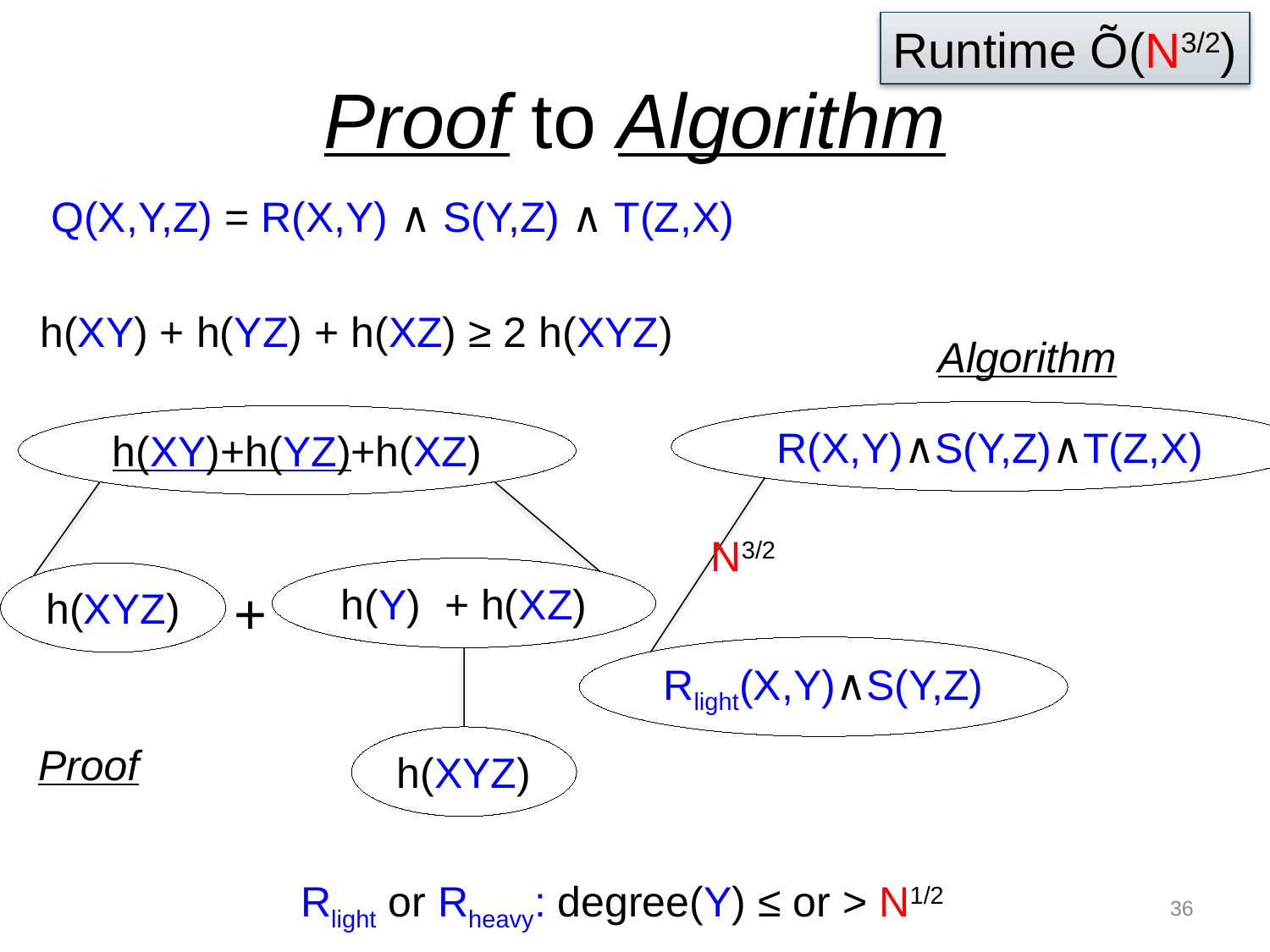

Runtime Õ(N3/2)
# Proof to Algorithm
Q(X,Y,Z) = R(X,Y) ∧ S(Y,Z) ∧ T(Z,X)
h(XY) + h(YZ) + h(XZ) ≥ 2 h(XYZ)
Algorithm
R(X,Y)∧S(Y,Z)∧T(Z,X)
h(XY)+h(YZ)+h(XZ)
N3/2
h(Y)  + h(XZ)
h(XYZ)
+
Rlight(X,Y)∧S(Y,Z)
h(XYZ)
Proof
Rlight or Rheavy: degree(Y) ≤ or > N1/2
36